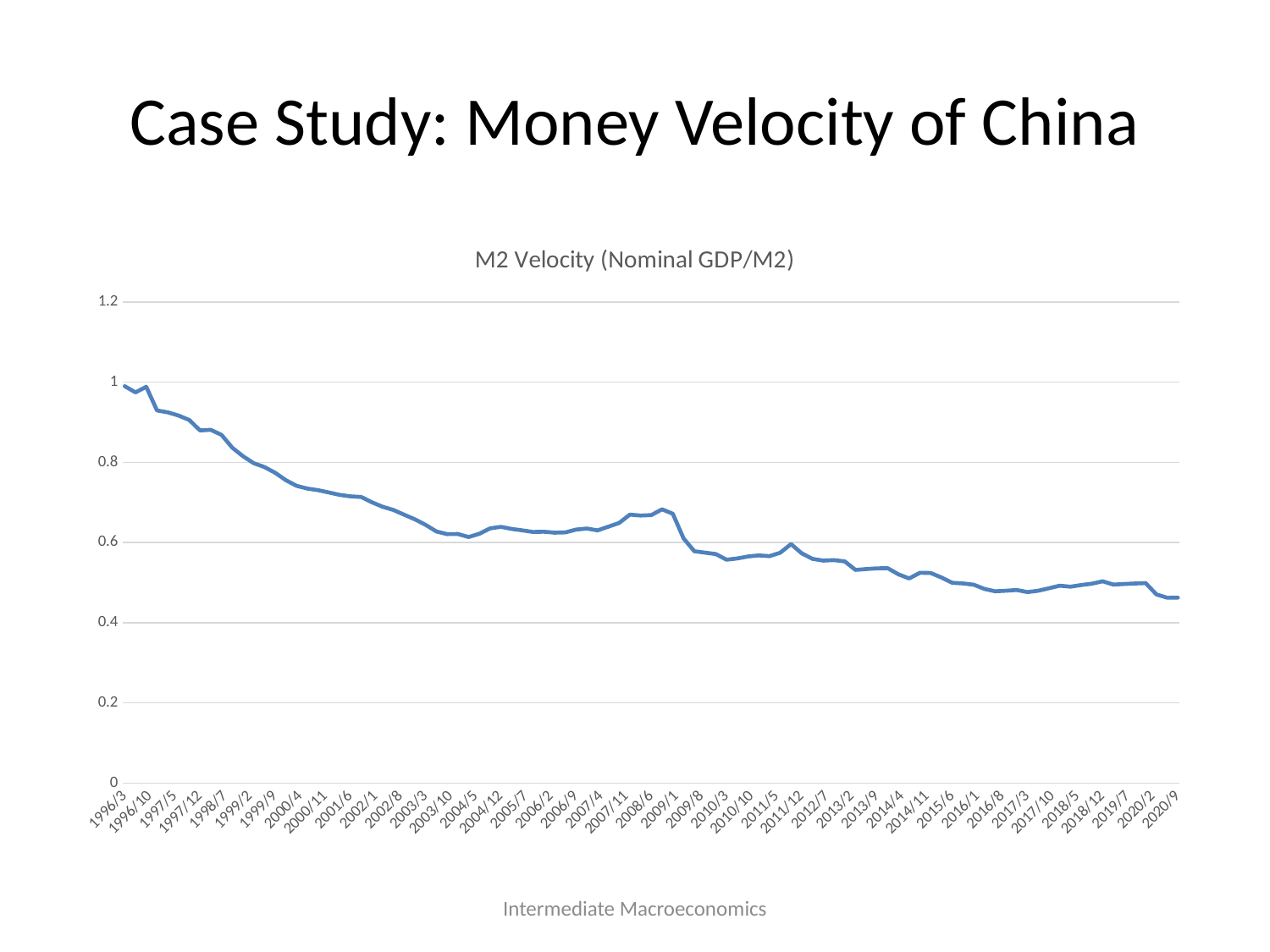

# Case Study: Money Velocity of China

### Chart: M2 Velocity (Nominal GDP/M2)

| Category | M2 Velocity |
|---|---|
| 35155 | 0.9898497930585481 |
| 35246 | 0.9744437268831093 |
| 35338 | 0.9883620751547176 |
| 35430 | 0.9294467093768202 |
| 35520 | 0.9247180462892264 |
| 35611 | 0.9166785442510478 |
| 35703 | 0.90562566944535 |
| 35795 | 0.8795486089158743 |
| 35885 | 0.8811074281367169 |
| 35976 | 0.8684749308035243 |
| 36068 | 0.8365429129715917 |
| 36160 | 0.8152796451623707 |
| 36250 | 0.7977673878160791 |
| 36341 | 0.7882276878316856 |
| 36433 | 0.7738562205093893 |
| 36525 | 0.7553445428614324 |
| 36616 | 0.7412649785396586 |
| 36707 | 0.7344841498911084 |
| 36799 | 0.7305109411308991 |
| 36891 | 0.7247951613683119 |
| 36981 | 0.7187930185203439 |
| 37072 | 0.7152411880116367 |
| 37164 | 0.7136121723093136 |
| 37256 | 0.7003269448658613 |
| 37346 | 0.6891902377216482 |
| 37437 | 0.6812444295808215 |
| 37529 | 0.6693435005105794 |
| 37621 | 0.6579071047971868 |
| 37711 | 0.64399012172003 |
| 37802 | 0.6275536532547236 |
| 37894 | 0.6209991209789634 |
| 37986 | 0.6211931481571386 |
| 38077 | 0.6135910963995536 |
| 38168 | 0.622011748729142 |
| 38260 | 0.6353371441249165 |
| 38352 | 0.6391598675711678 |
| 38442 | 0.6339981557808124 |
| 38533 | 0.6303492427612137 |
| 38625 | 0.6263397006946917 |
| 38717 | 0.6269977039416984 |
| 38807 | 0.62463909943826 |
| 38898 | 0.6253162796022449 |
| 38990 | 0.632309741516861 |
| 39082 | 0.6349899506018775 |
| 39172 | 0.6303651812640905 |
| 39263 | 0.6395093694382544 |
| 39355 | 0.6488051569514656 |
| 39447 | 0.6695375052088329 |
| 39538 | 0.6673054653261837 |
| 39629 | 0.6684932936246797 |
| 39721 | 0.6827460382918733 |
| 39813 | 0.6718580388436393 |
| 39903 | 0.6103162428442399 |
| 39994 | 0.5782997566249651 |
| 40086 | 0.5746290254202329 |
| 40178 | 0.5711302784096581 |
| 40268 | 0.5570293328017621 |
| 40359 | 0.5601858328590449 |
| 40451 | 0.5651892432066495 |
| 40543 | 0.5677732089081161 |
| 40633 | 0.5659811667346936 |
| 40724 | 0.574570082241016 |
| 40816 | 0.5959246955383384 |
| 40908 | 0.5729747699276729 |
| 40999 | 0.5592307876978289 |
| 41090 | 0.5548728463578897 |
| 41182 | 0.5560942630713782 |
| 41274 | 0.5528722100771464 |
| 41364 | 0.5316091619745276 |
| 41455 | 0.5338277031257354 |
| 41547 | 0.535561686565387 |
| 41639 | 0.5358788194731944 |
| 41729 | 0.5206169295990796 |
| 41820 | 0.5102934290309951 |
| 41912 | 0.5245253195951078 |
| 42004 | 0.5239141952121275 |
| 42094 | 0.5127611477217735 |
| 42185 | 0.49948515622787565 |
| 42277 | 0.4979425058856511 |
| 42369 | 0.4947705455198171 |
| 42460 | 0.4841178631670519 |
| 42551 | 0.4783580732542492 |
| 42643 | 0.47970235310138987 |
| 42735 | 0.4815244495257743 |
| 42825 | 0.476294629041209 |
| 42916 | 0.47965612527224777 |
| 43008 | 0.4857786801965967 |
| 43100 | 0.492260451912283 |
| 43190 | 0.4898119703322248 |
| 43281 | 0.493857519356415 |
| 43373 | 0.49726259409362755 |
| 43465 | 0.5032347123085129 |
| 43555 | 0.4950260357092222 |
| 43646 | 0.49648150563585897 |
| 43738 | 0.4977098005445188 |
| 43830 | 0.4988022031757521 |
| 43921 | 0.47061150607172036 |
| 44012 | 0.46223256722248296 |
| 44104 | 0.46246159115391416 |
Intermediate Macroeconomics